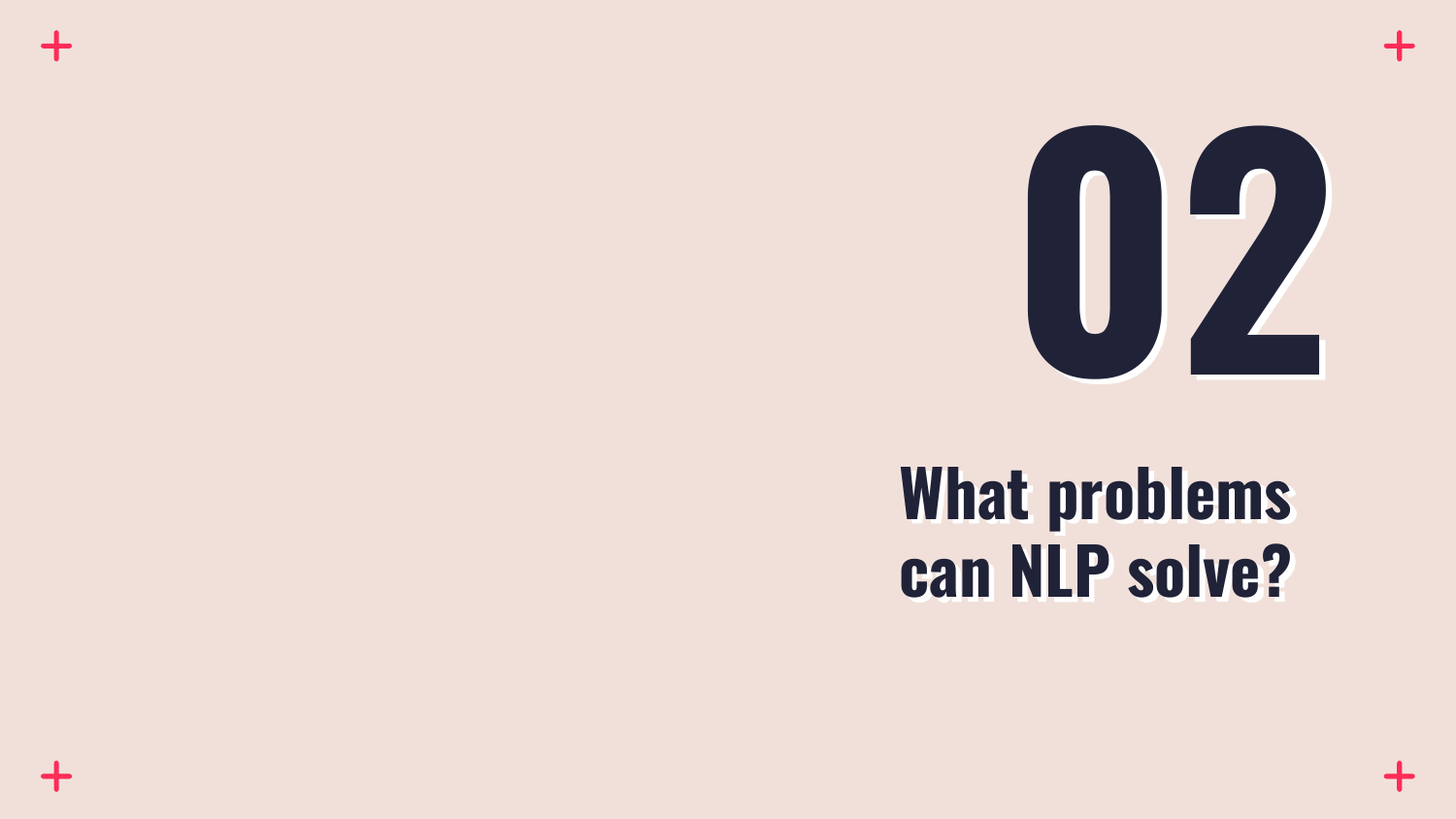

02
# What problems can NLP solve?